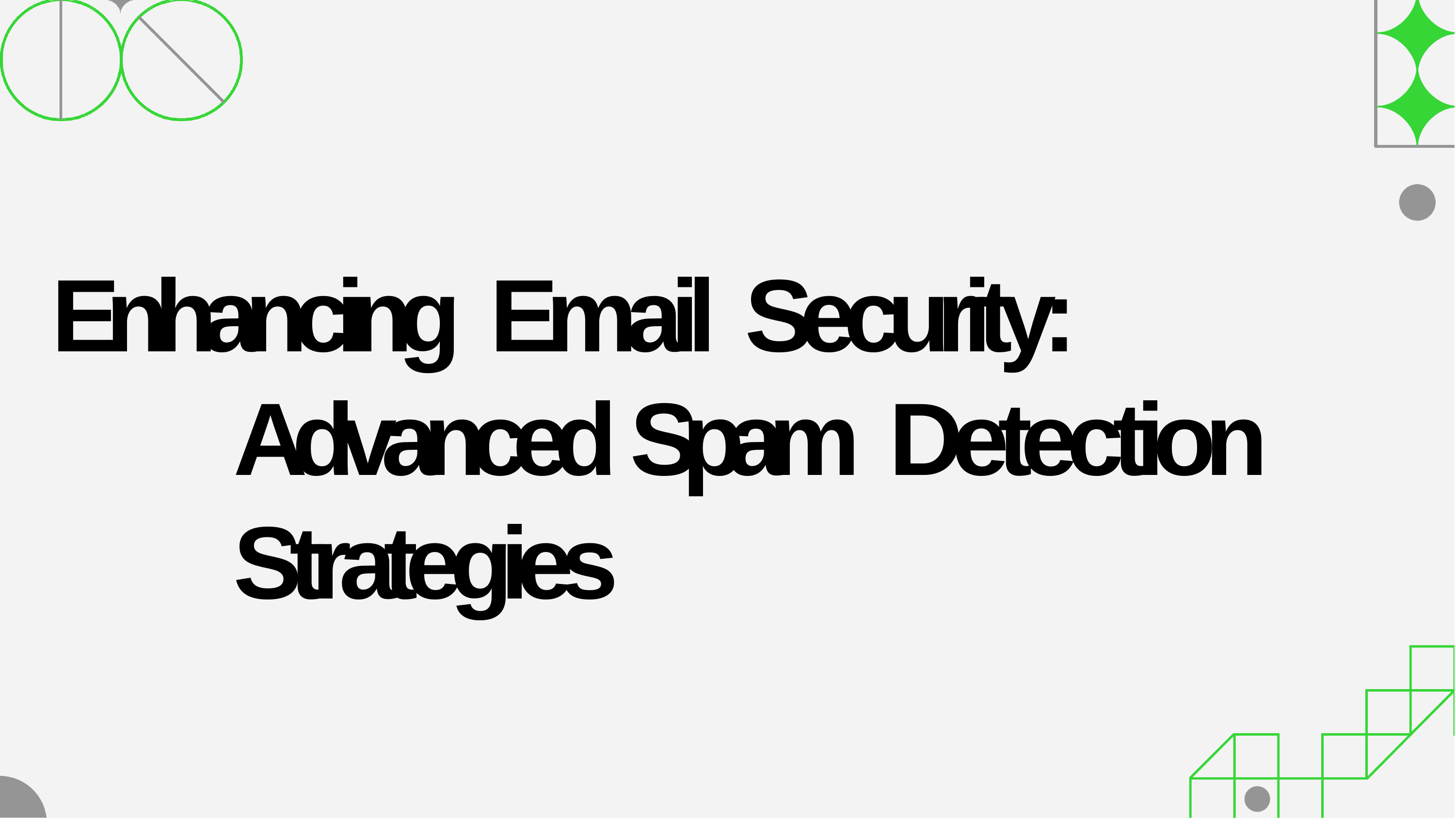

# Enhancing Email Security: Advanced Spam Detection Strategies